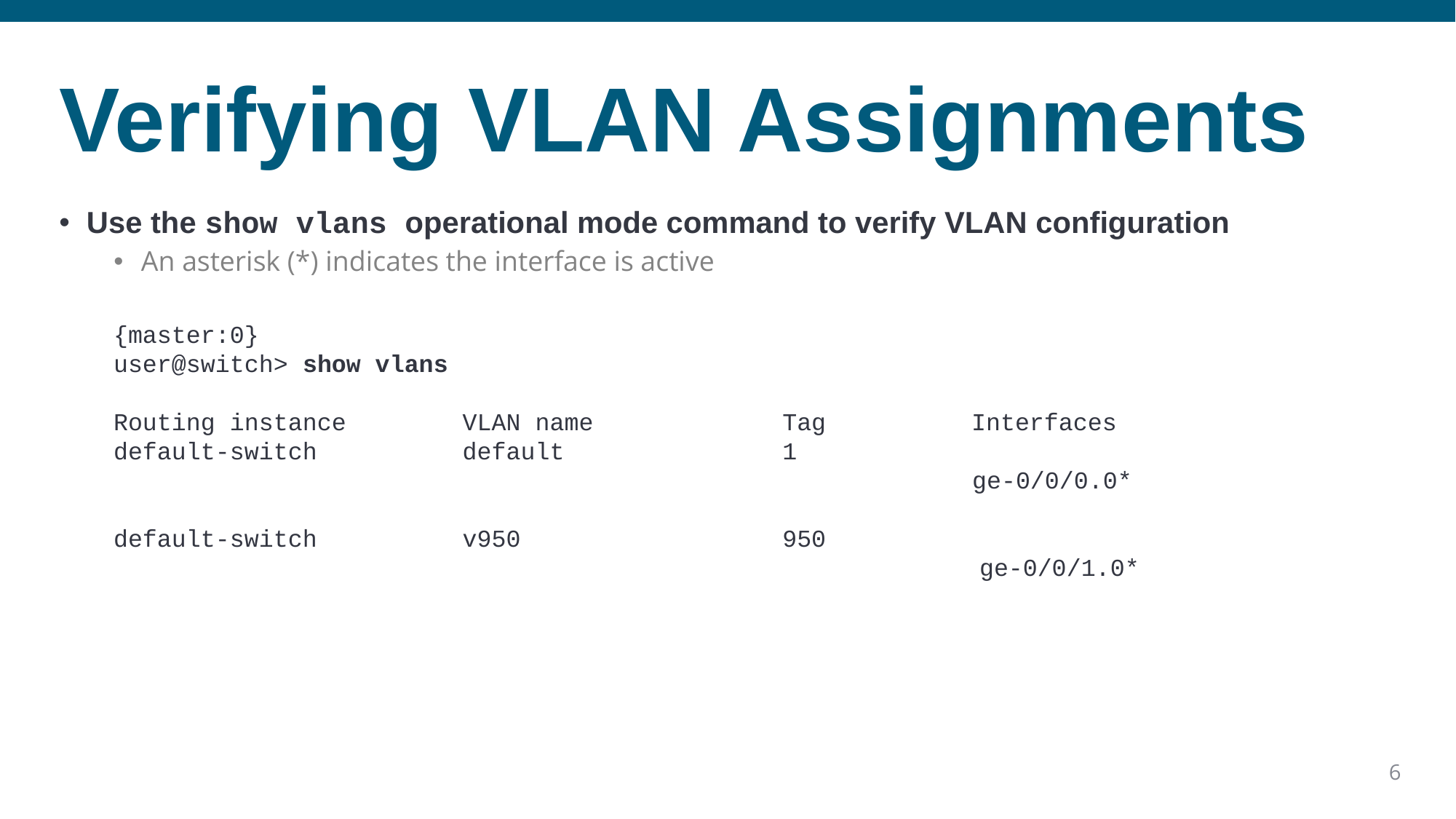

# Verifying VLAN Assignments
Use the show vlans operational mode command to verify VLAN configuration
An asterisk (*) indicates the interface is active

{master:0}
user@switch> show vlans

Routing instance        VLAN name             Tag          Interfaces
default-switch          default               1
                                                           ge-0/0/0.0*

default-switch          v950                  950
					                      ge-0/0/1.0*